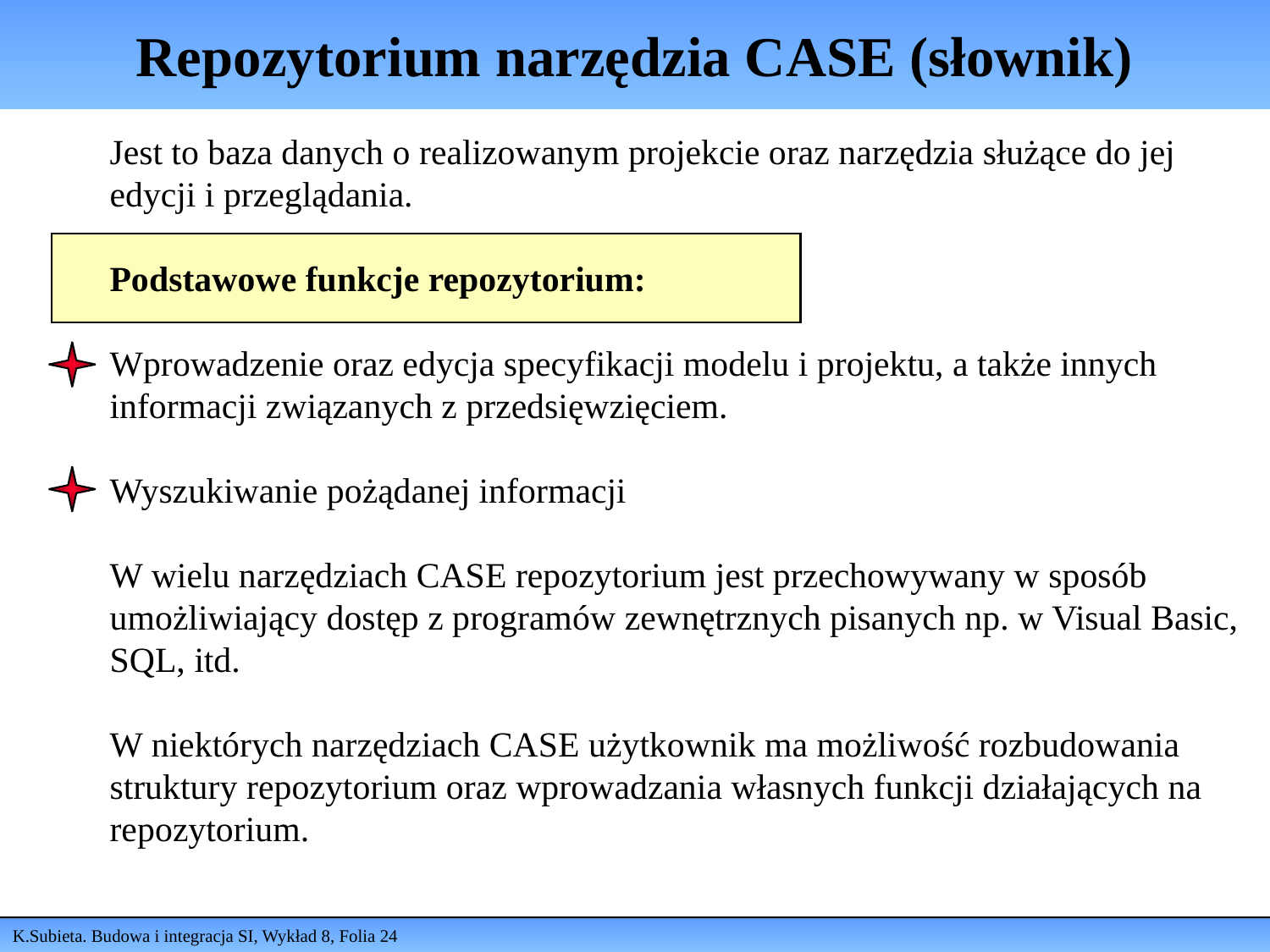

# Repozytorium narzędzia CASE (słownik)
Jest to baza danych o realizowanym projekcie oraz narzędzia służące do jej edycji i przeglądania.

Podstawowe funkcje repozytorium:

Wprowadzenie oraz edycja specyfikacji modelu i projektu, a także innych informacji związanych z przedsięwzięciem.

Wyszukiwanie pożądanej informacji

W wielu narzędziach CASE repozytorium jest przechowywany w sposób umożliwiający dostęp z programów zewnętrznych pisanych np. w Visual Basic,
SQL, itd.

W niektórych narzędziach CASE użytkownik ma możliwość rozbudowania struktury repozytorium oraz wprowadzania własnych funkcji działających na repozytorium.